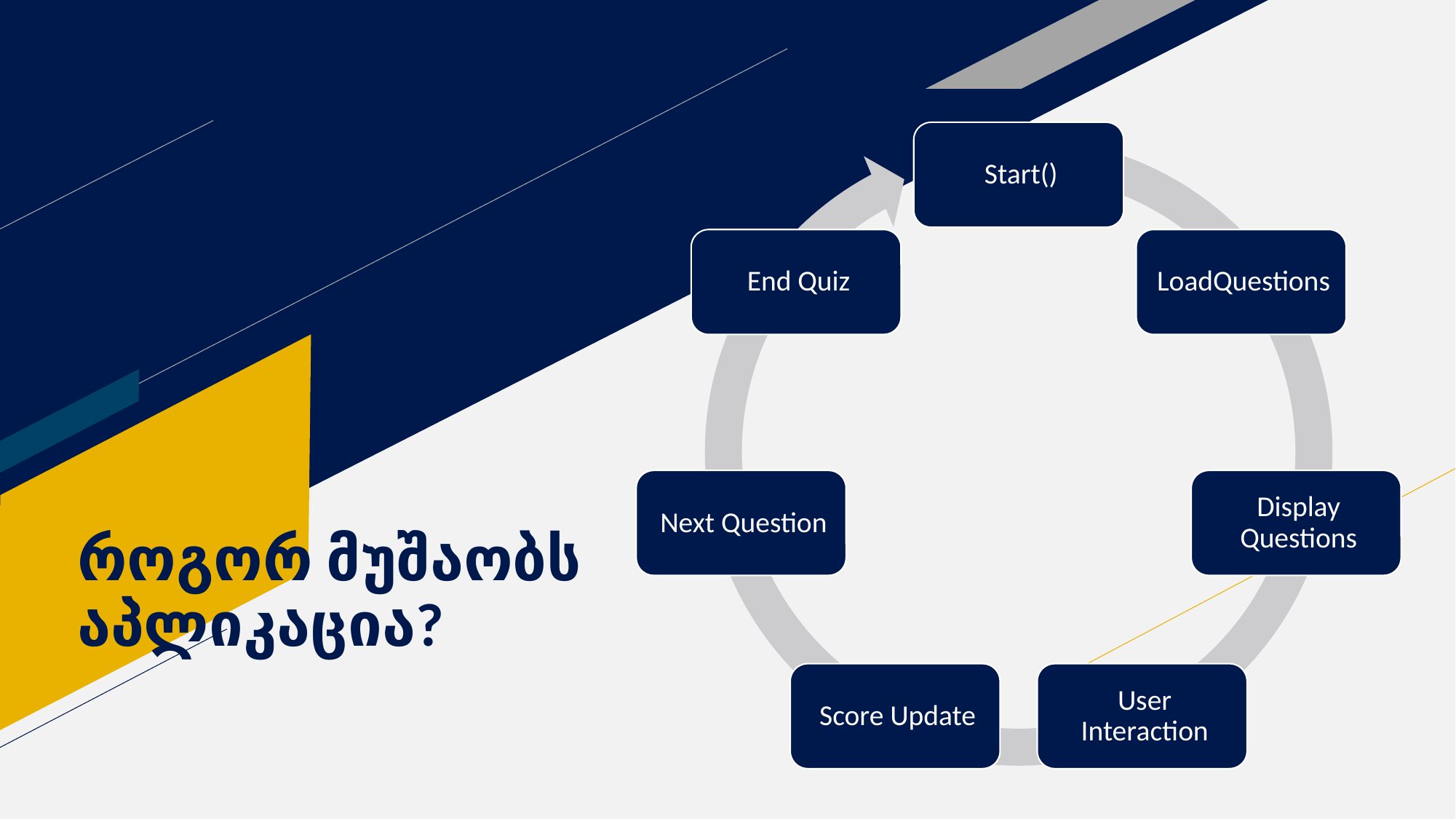

Start()
LoadQuestions
Display Questions
User Interaction
Score Update
Next Question
End Quiz
# როგორ მუშაობს აპლიკაცია?